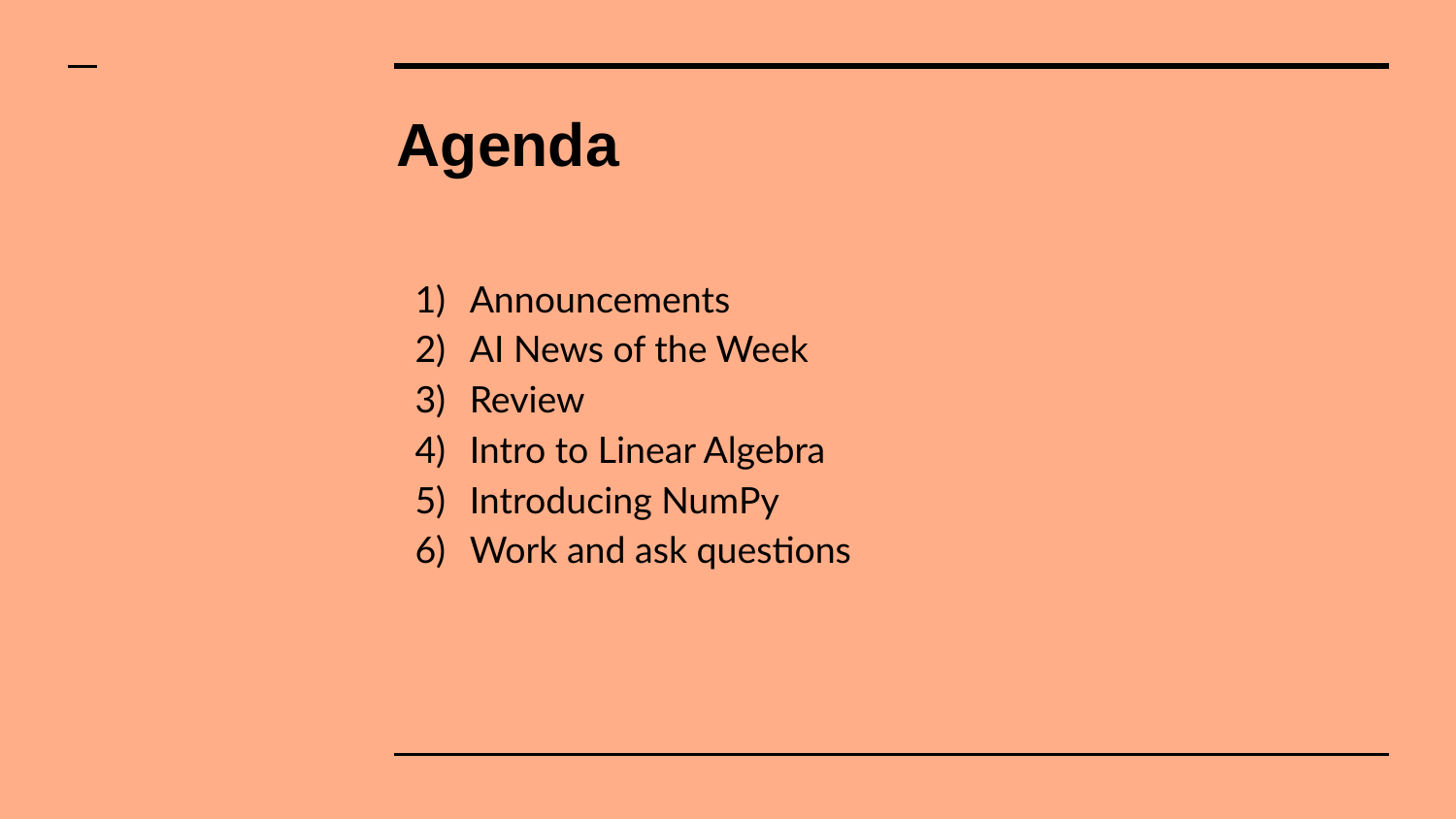

# Agenda
Announcements
AI News of the Week
Review
Intro to Linear Algebra
Introducing NumPy
Work and ask questions